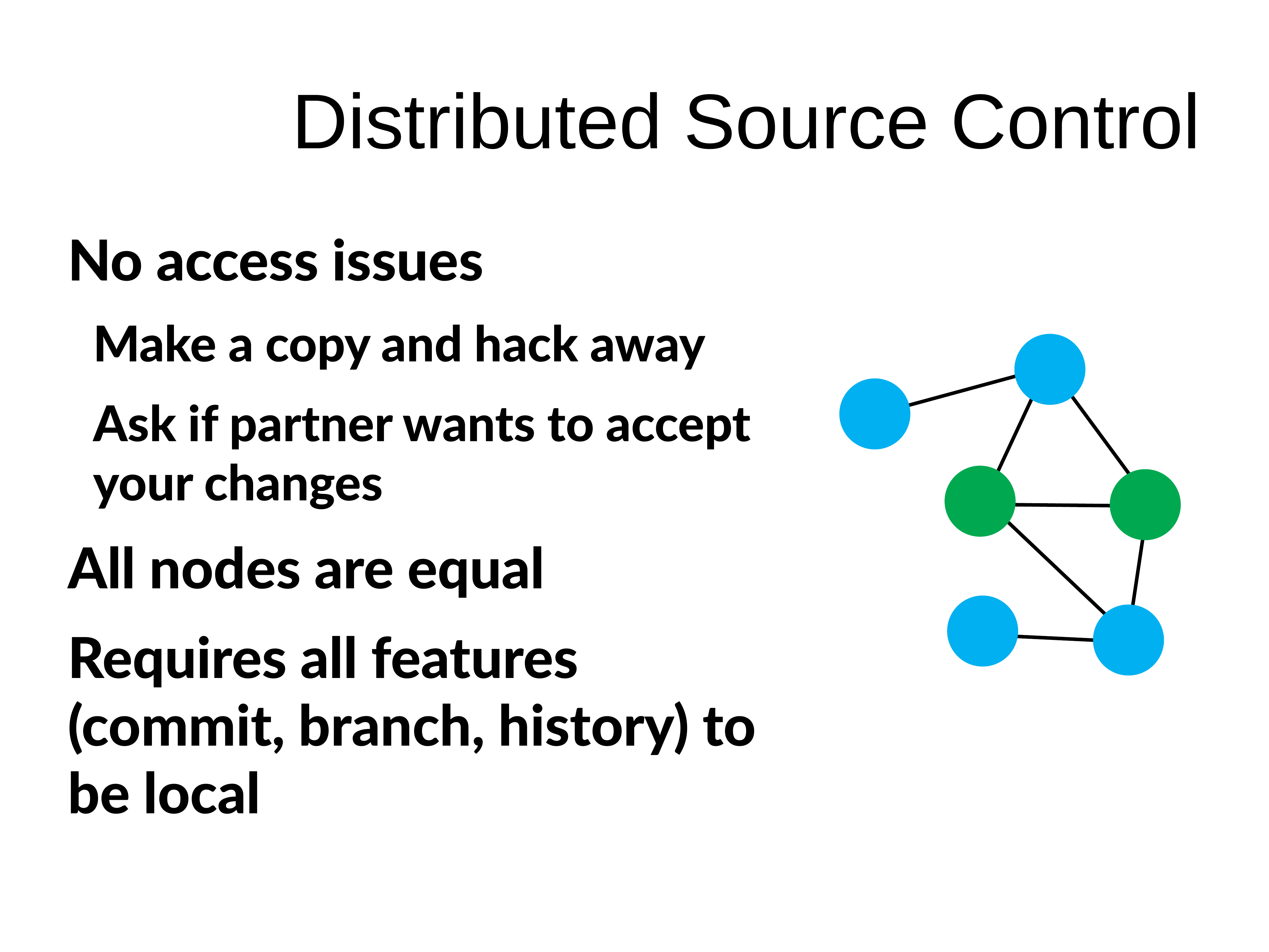

# Distributed Source Control
No access issues
Make a copy and hack away
Ask if partner wants to accept your changes
All nodes are equal
Requires all features (commit, branch, history) to be local